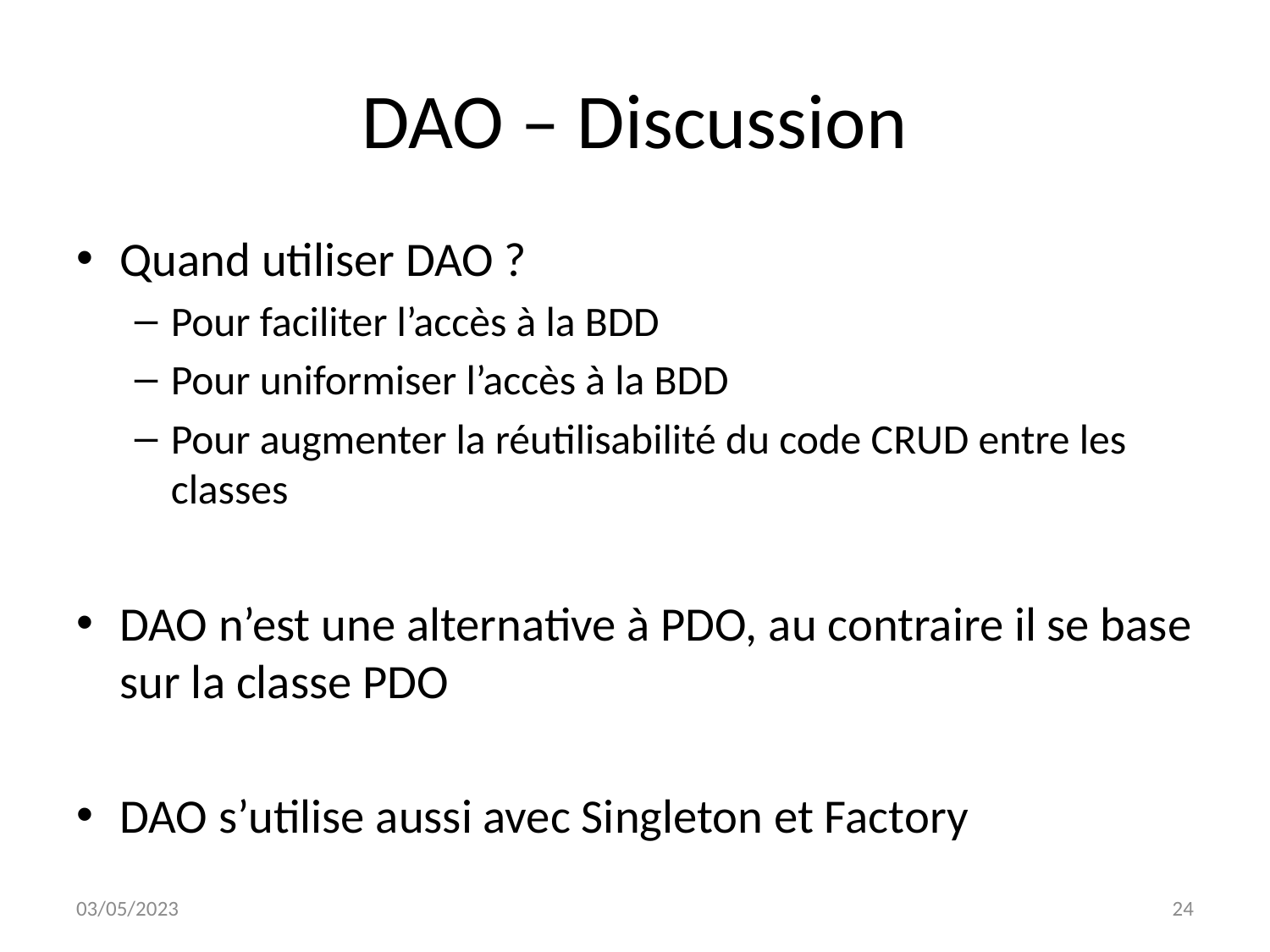

# DAO – Discussion
Quand utiliser DAO ?
Pour faciliter l’accès à la BDD
Pour uniformiser l’accès à la BDD
Pour augmenter la réutilisabilité du code CRUD entre les classes

DAO n’est une alternative à PDO, au contraire il se base sur la classe PDO

DAO s’utilise aussi avec Singleton et Factory

03/05/2023
24